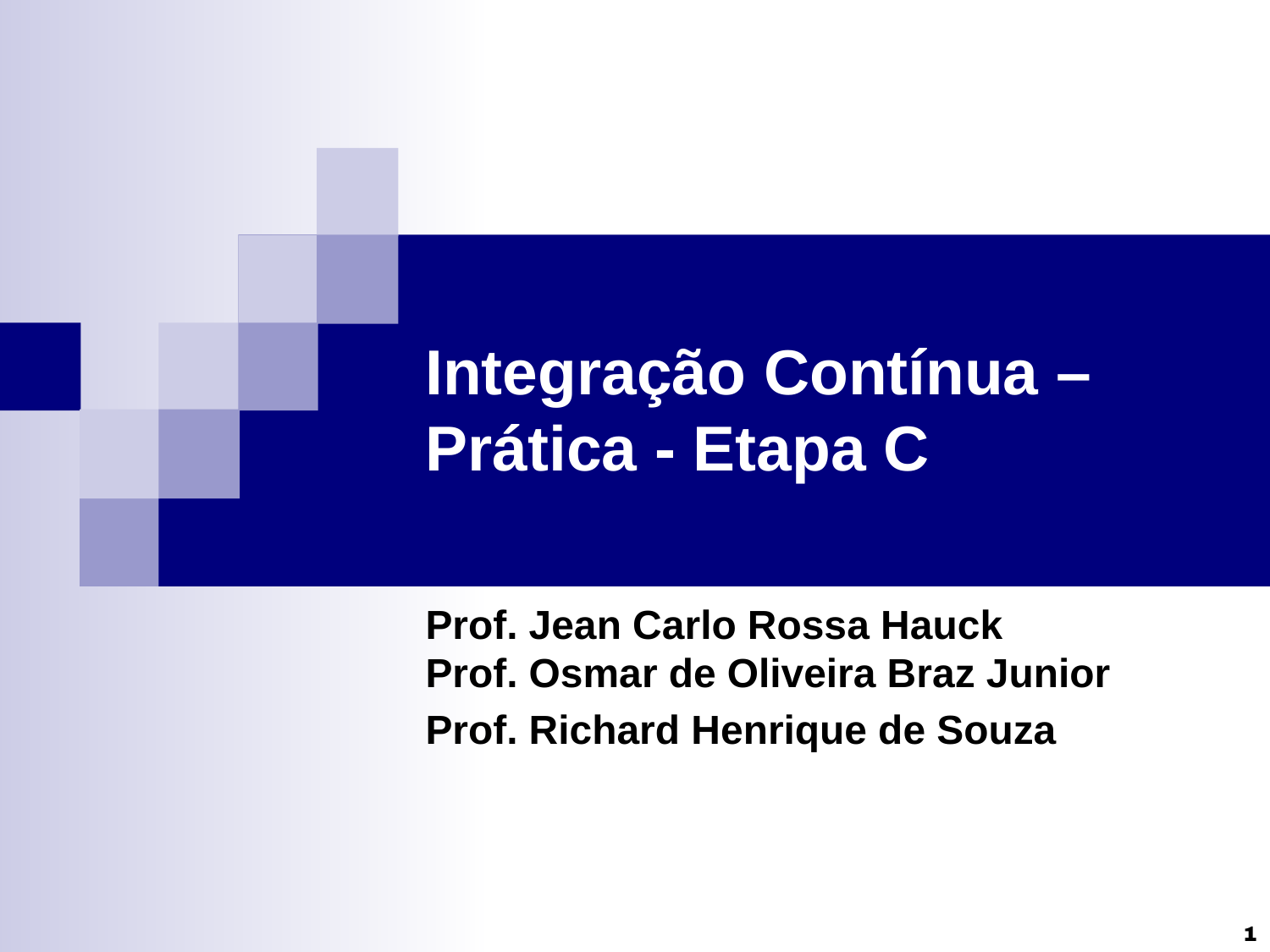

# Integração Contínua –Prática - Etapa C
Prof. Jean Carlo Rossa Hauck
Prof. Osmar de Oliveira Braz Junior
Prof. Richard Henrique de Souza